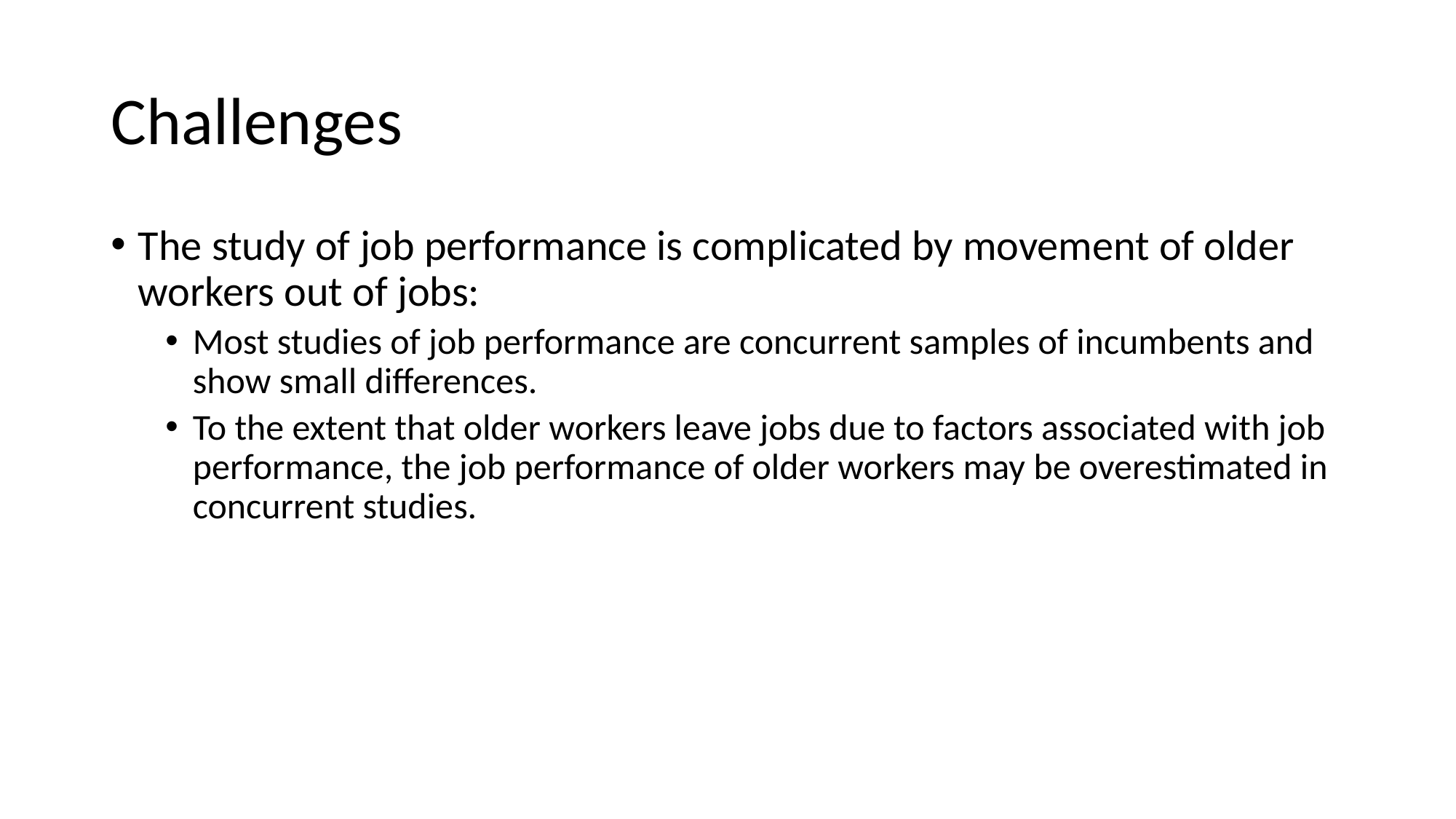

# Challenges
The study of job performance is complicated by movement of older workers out of jobs:
Most studies of job performance are concurrent samples of incumbents and show small differences.
To the extent that older workers leave jobs due to factors associated with job performance, the job performance of older workers may be overestimated in concurrent studies.